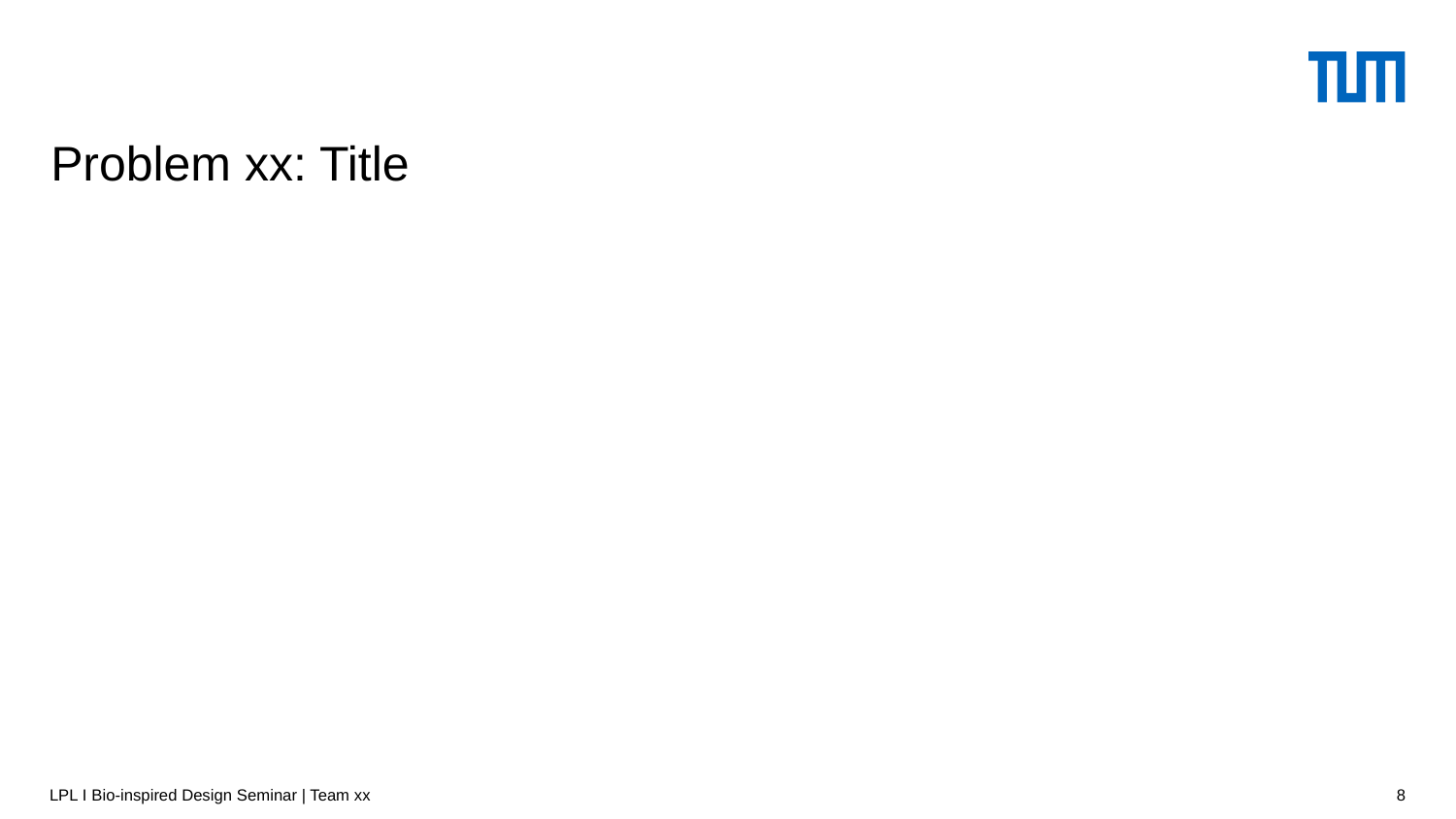

# Problem xx: Title

LPL I Bio-inspired Design Seminar | Team xx
8